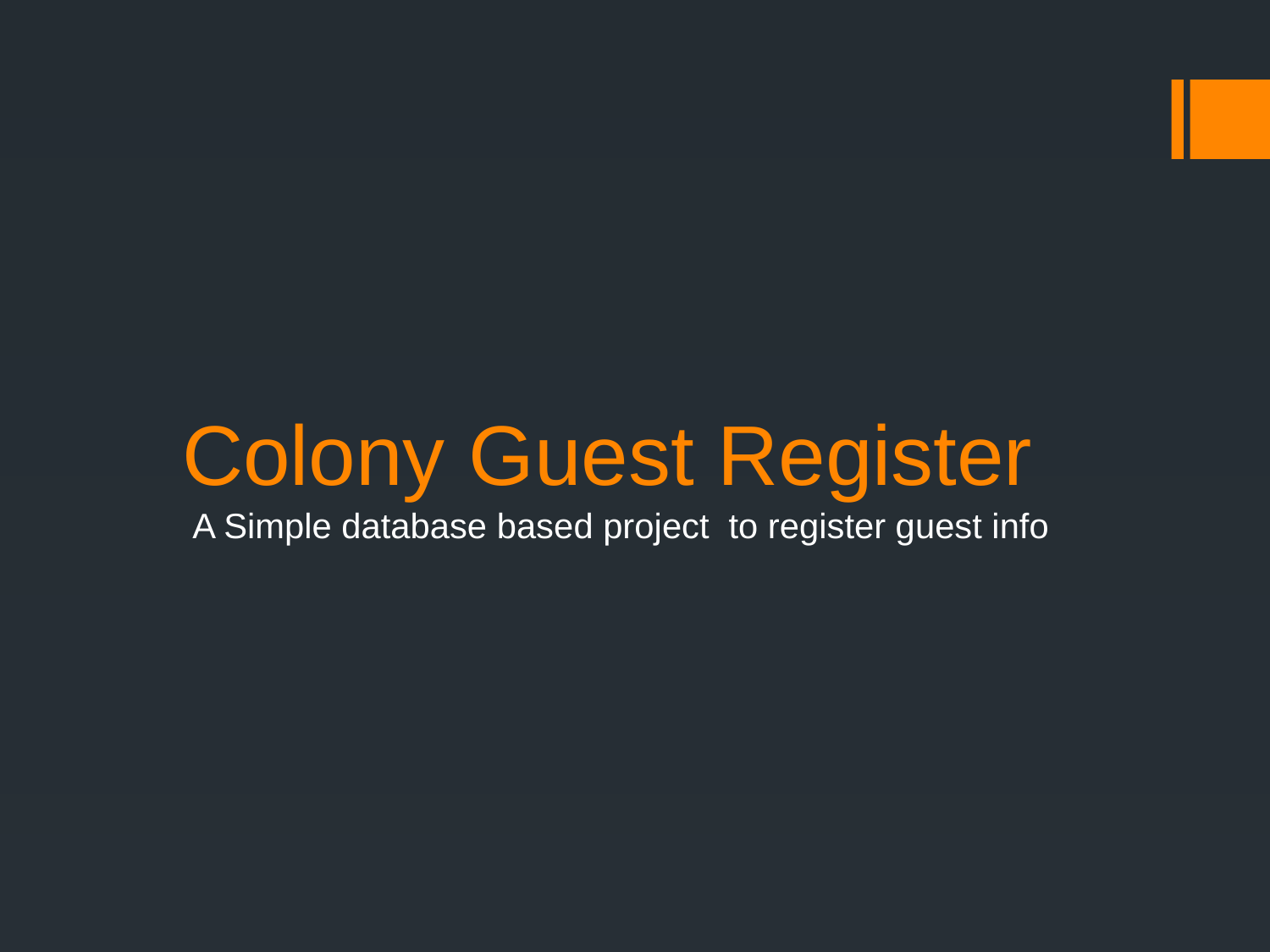

# Colony Guest Register
A Simple database based project  to register guest info